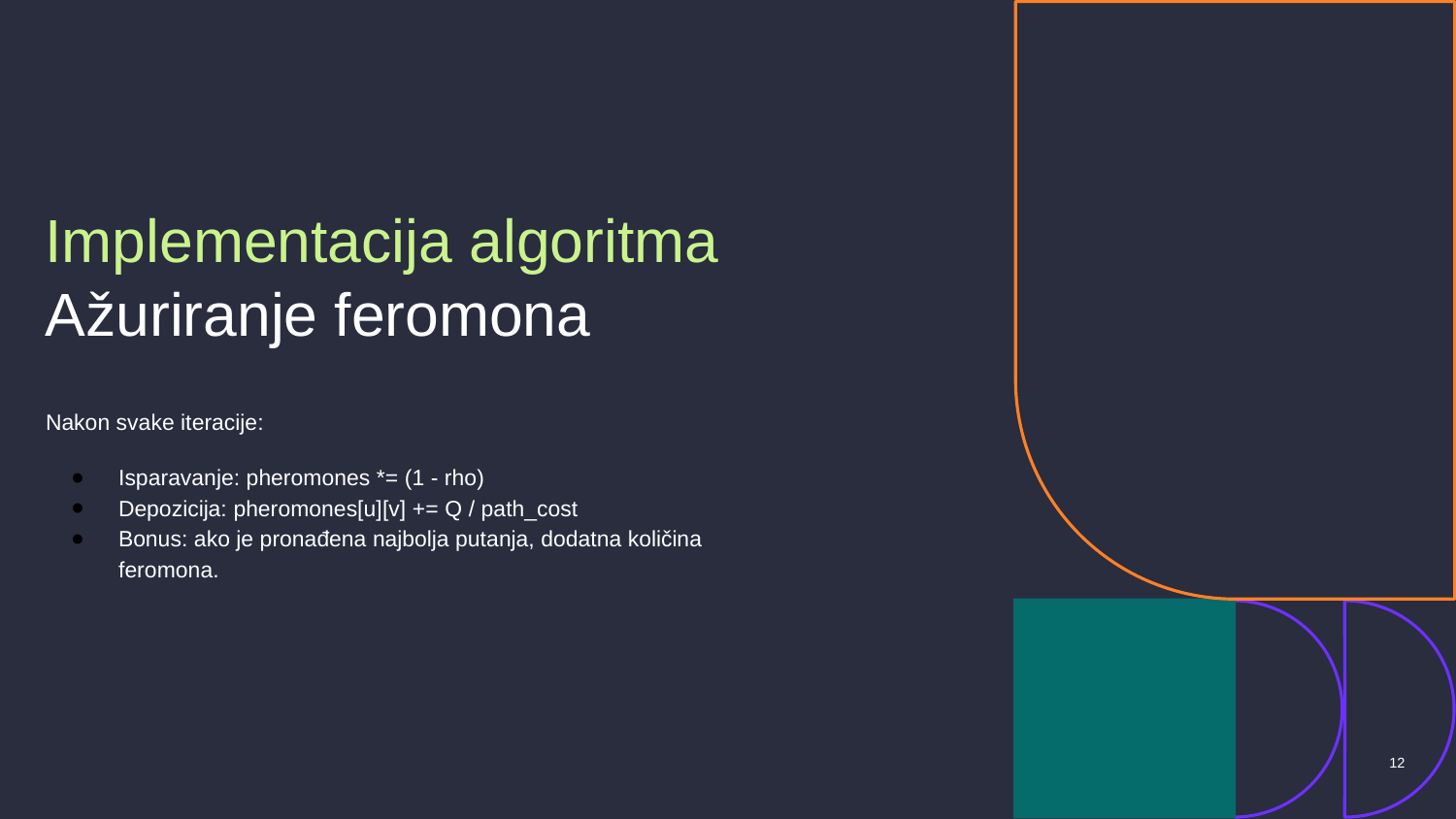

# Implementacija algoritma
Ažuriranje feromona
Nakon svake iteracije:
Isparavanje: pheromones *= (1 - rho)
Depozicija: pheromones[u][v] += Q / path_cost
Bonus: ako je pronađena najbolja putanja, dodatna količina feromona.